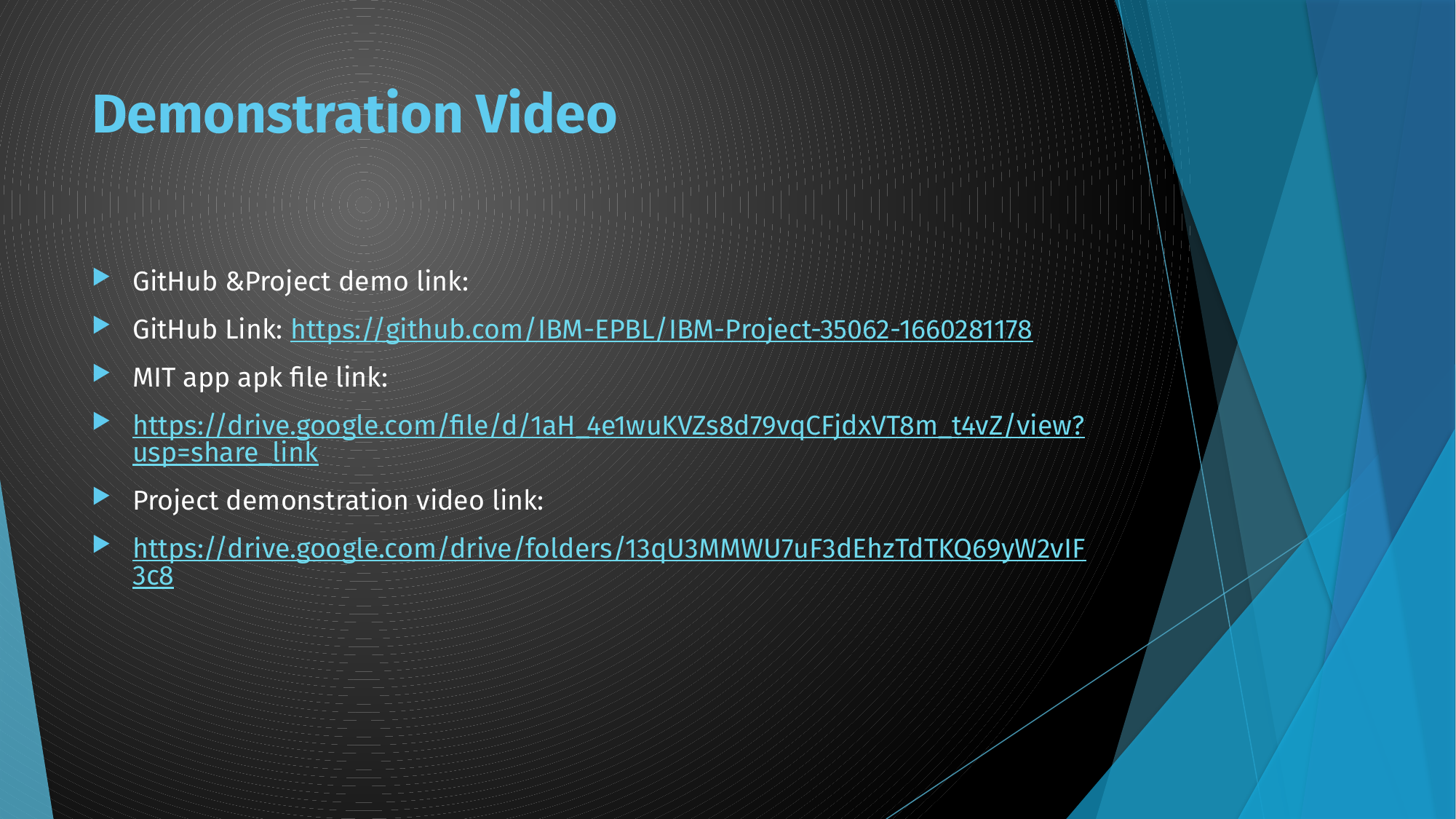

# Demonstration Video
GitHub &Project demo link:
GitHub Link: https://github.com/IBM-EPBL/IBM-Project-35062-1660281178
MIT app apk file link:
https://drive.google.com/file/d/1aH_4e1wuKVZs8d79vqCFjdxVT8m_t4vZ/view?usp=share_link
Project demonstration video link:
https://drive.google.com/drive/folders/13qU3MMWU7uF3dEhzTdTKQ69yW2vIF3c8